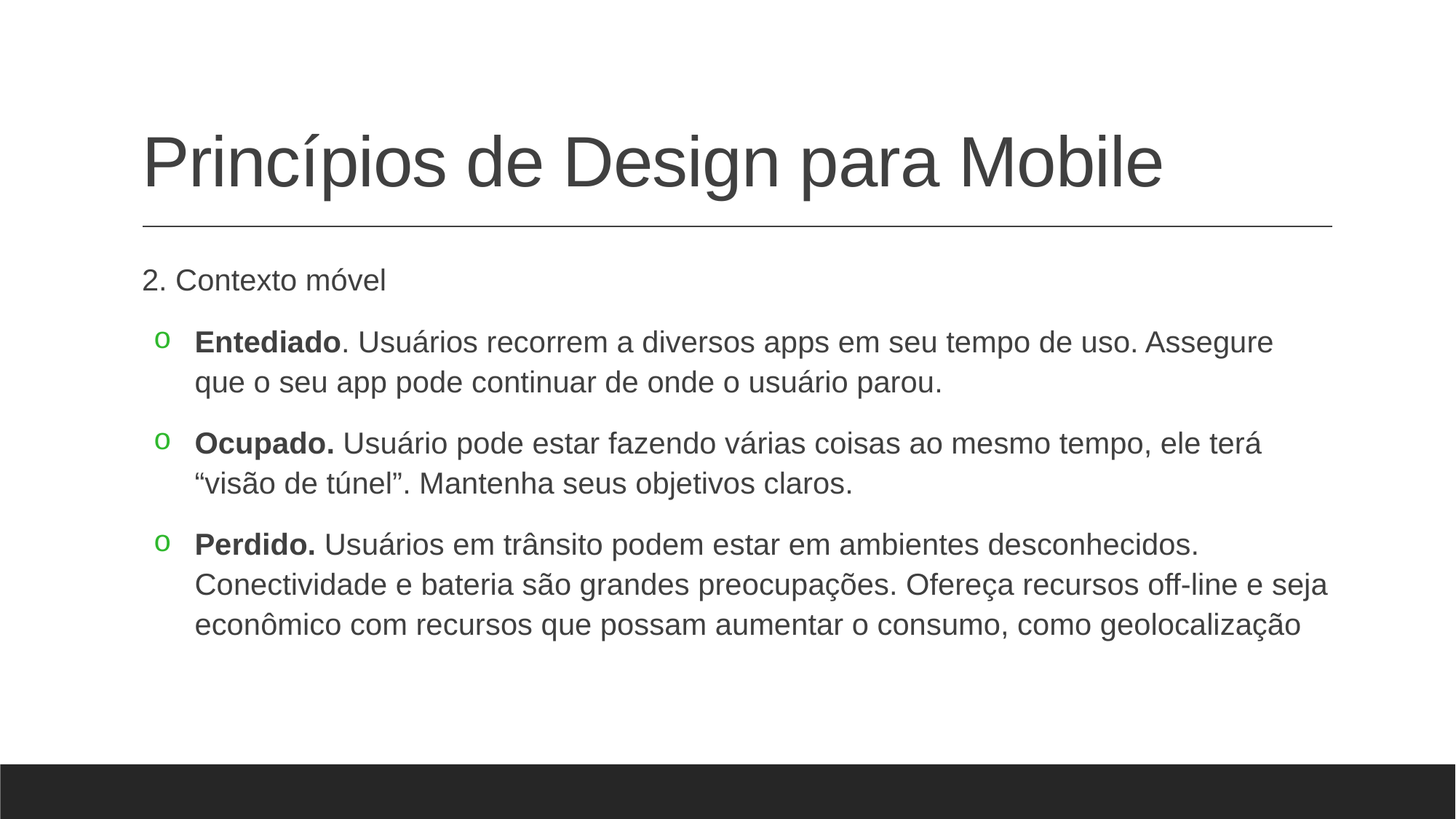

# Princípios de Design para Mobile
2. Contexto móvel
Entediado. Usuários recorrem a diversos apps em seu tempo de uso. Assegure que o seu app pode continuar de onde o usuário parou.
Ocupado. Usuário pode estar fazendo várias coisas ao mesmo tempo, ele terá “visão de túnel”. Mantenha seus objetivos claros.
Perdido. Usuários em trânsito podem estar em ambientes desconhecidos. Conectividade e bateria são grandes preocupações. Ofereça recursos off-line e seja econômico com recursos que possam aumentar o consumo, como geolocalização